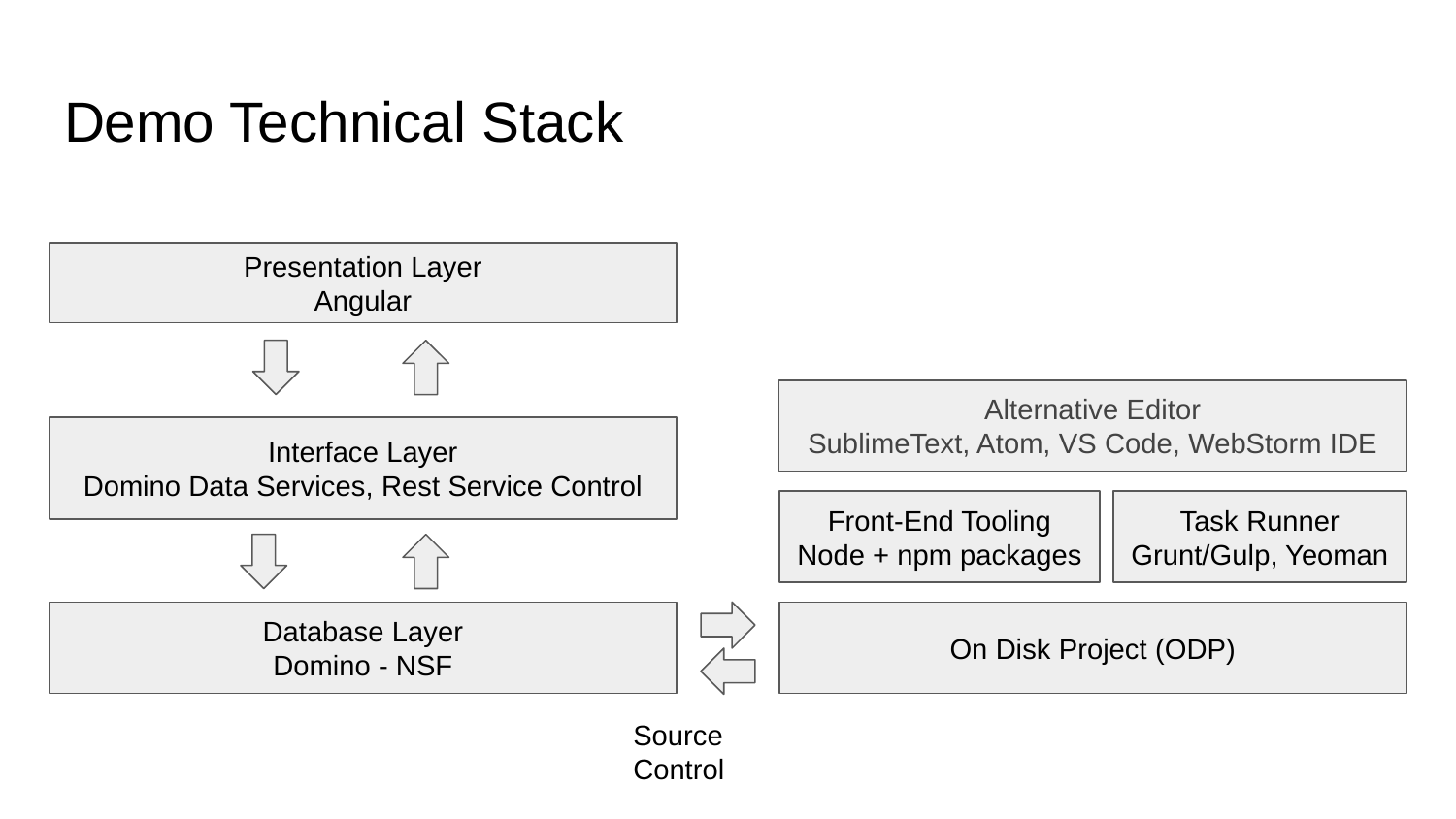

# Demo Technical Stack
Presentation Layer
Angular

Interface Layer
Domino Data Services, Rest Service Control

Database Layer
Domino - NSF
Front-End Tooling
Node + npm packages
Task Runner
Grunt/Gulp, Yeoman

On Disk Project (ODP)

Source Control
Alternative Editor
SublimeText, Atom, VS Code, WebStorm IDE